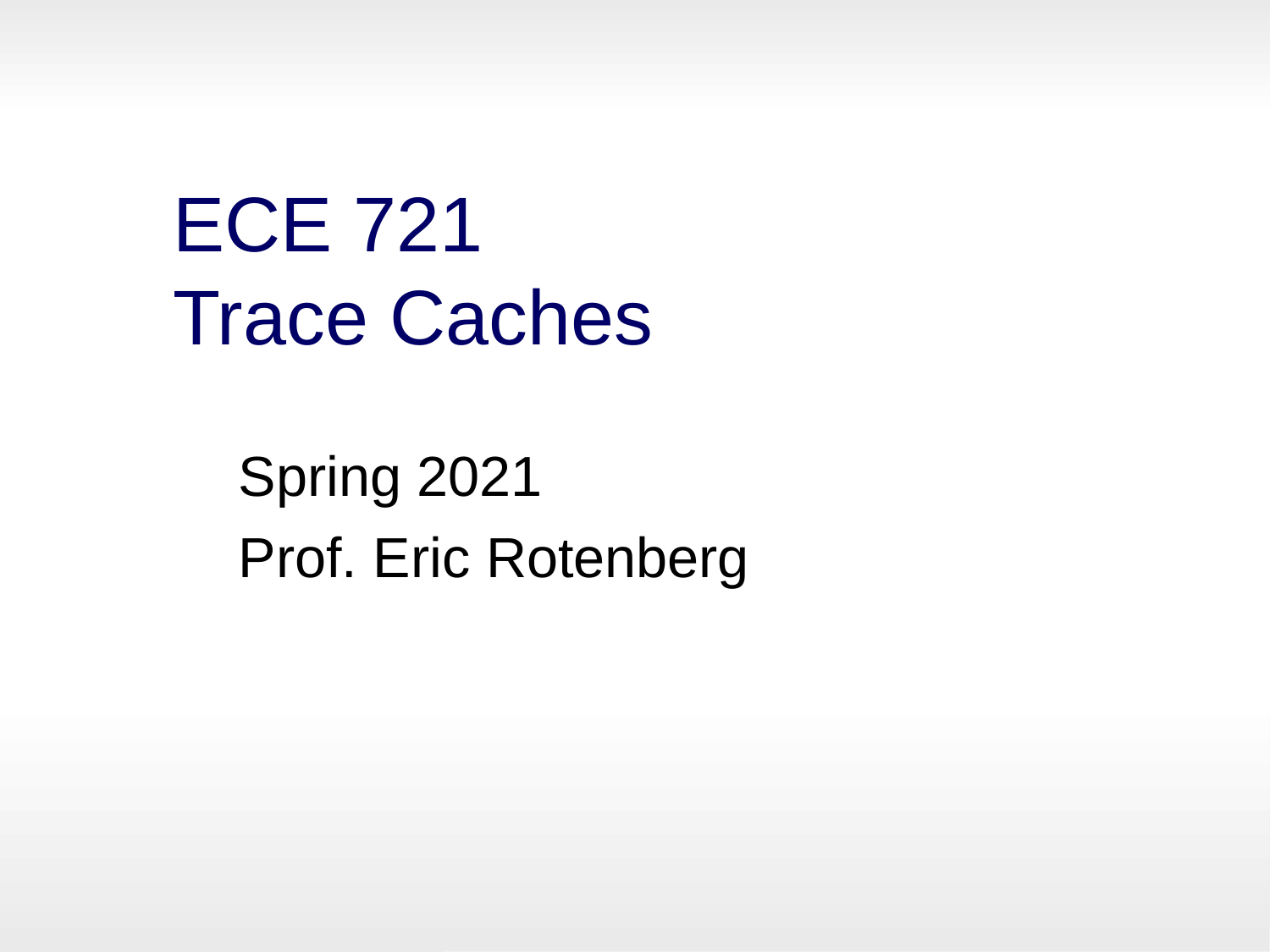

ECE 721
Trace Caches
Spring 2021
Prof. Eric Rotenberg